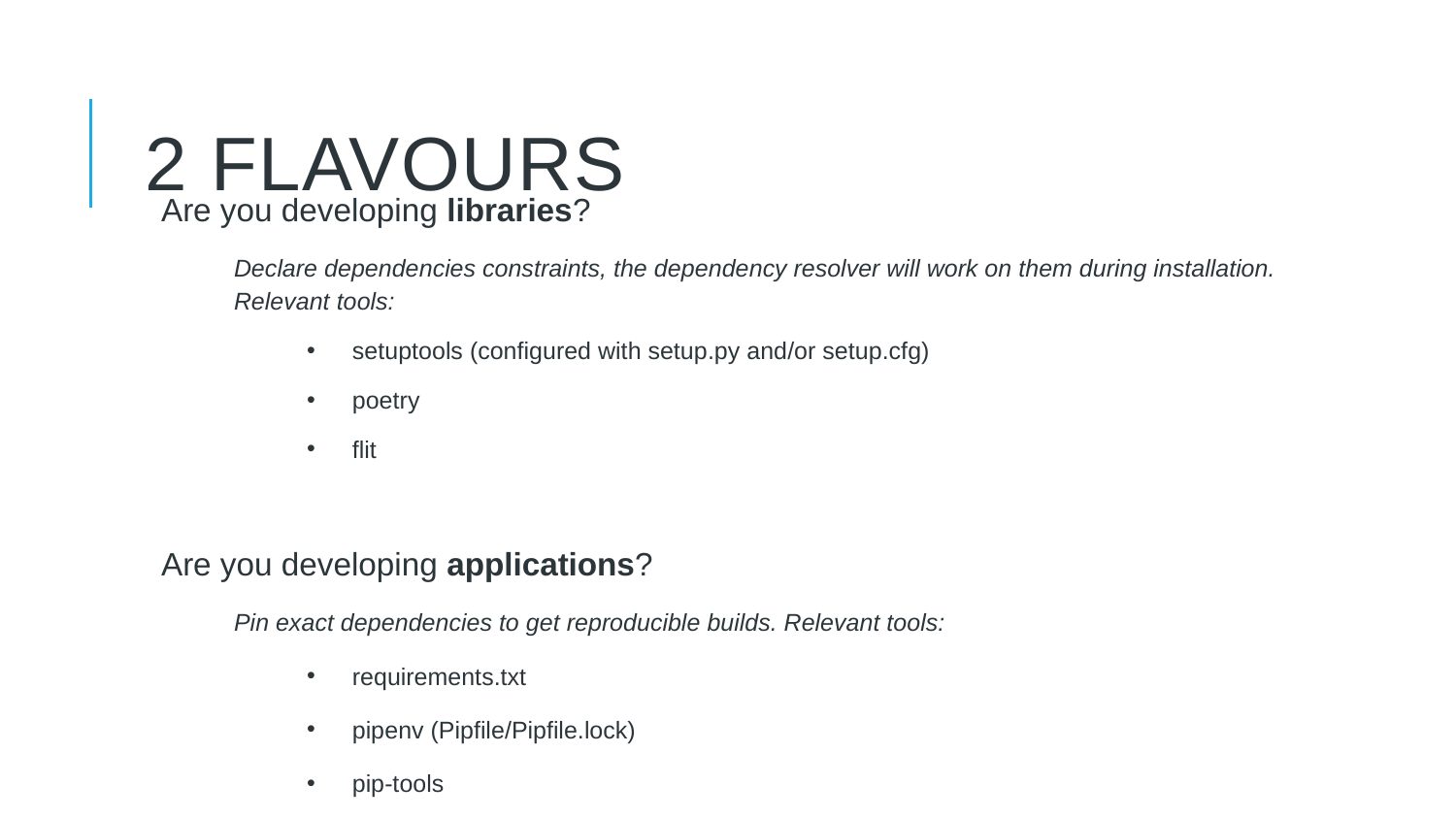

4
# 2 FLAVOURS
Are you developing libraries?
Declare dependencies constraints, the dependency resolver will work on them during installation. Relevant tools:
setuptools (configured with setup.py and/or setup.cfg)
poetry
flit

Are you developing applications?
Pin exact dependencies to get reproducible builds. Relevant tools:
requirements.txt
pipenv (Pipfile/Pipfile.lock)
pip-tools